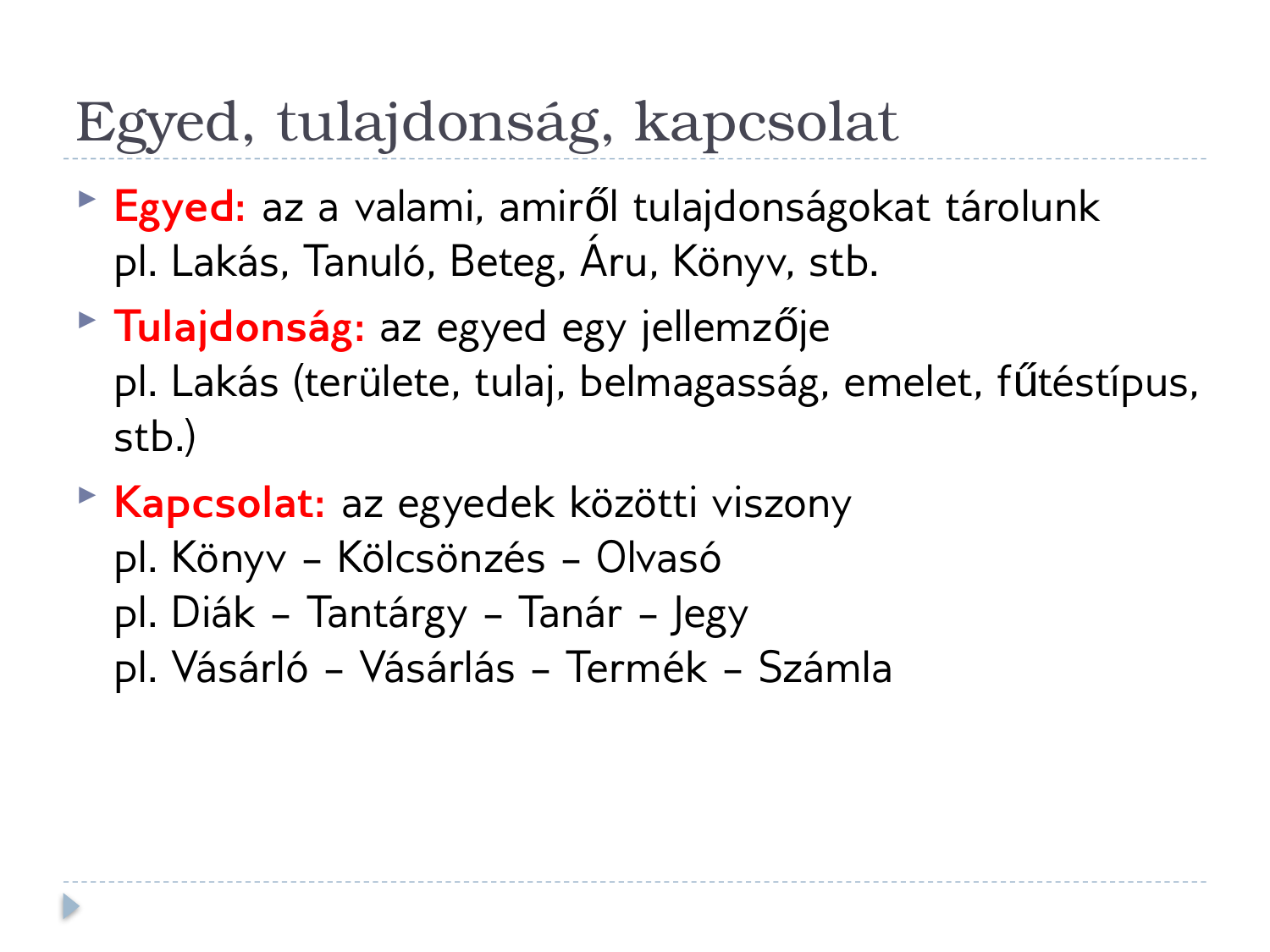

# Egyed, tulajdonság, kapcsolat
Egyed: az a valami, amiről tulajdonságokat tárolunk
pl. Lakás, Tanuló, Beteg, Áru, Könyv, stb.
Tulajdonság: az egyed egy jellemzője
pl. Lakás (területe, tulaj, belmagasság, emelet, fűtéstípus, stb.)
Kapcsolat: az egyedek közötti viszony
pl. Könyv – Kölcsönzés – Olvasó
pl. Diák – Tantárgy – Tanár – Jegy
pl. Vásárló – Vásárlás – Termék – Számla